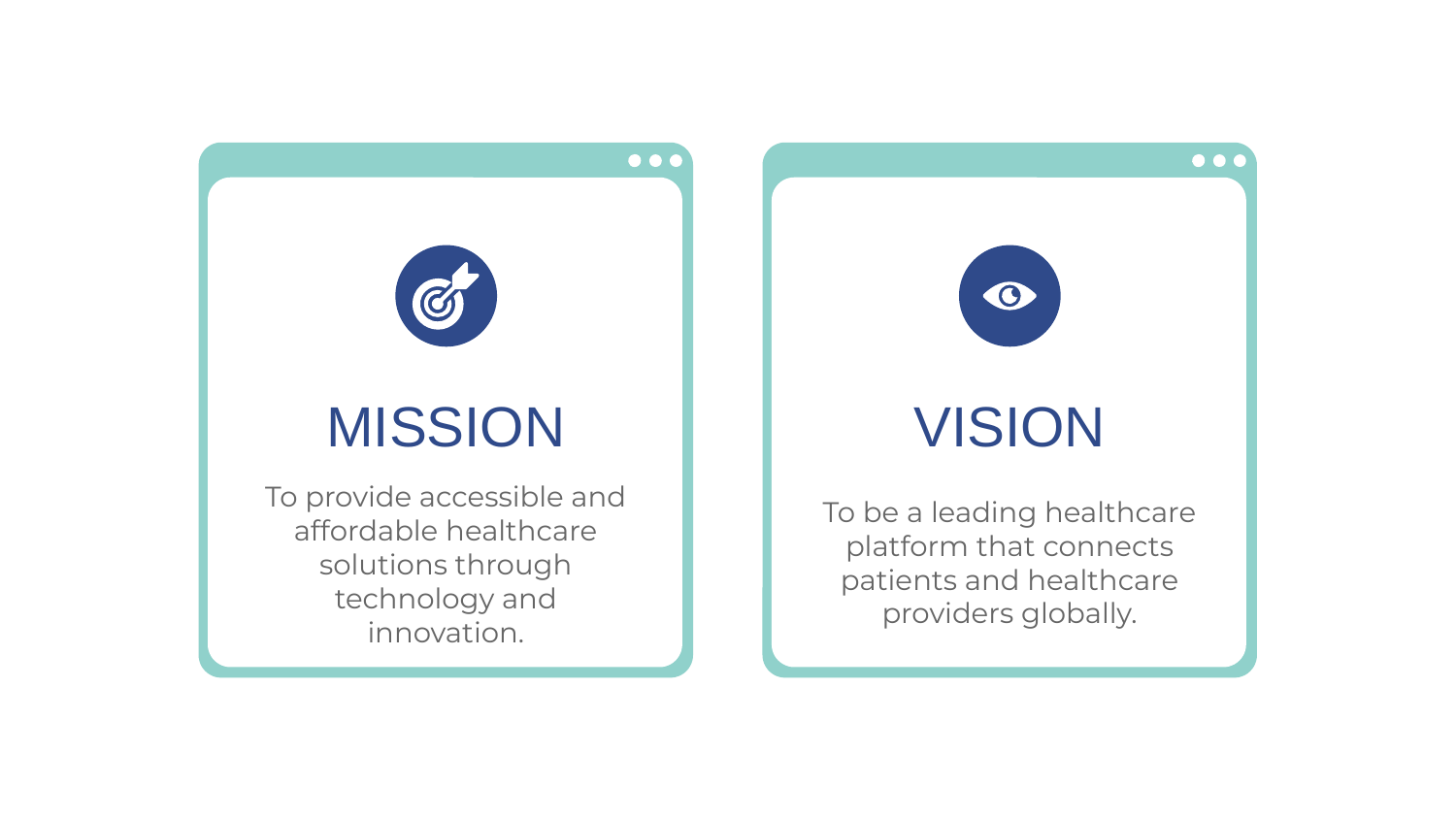

MISSION
# VISION
To provide accessible and affordable healthcare solutions through technology and innovation.
To be a leading healthcare platform that connects patients and healthcare providers globally.